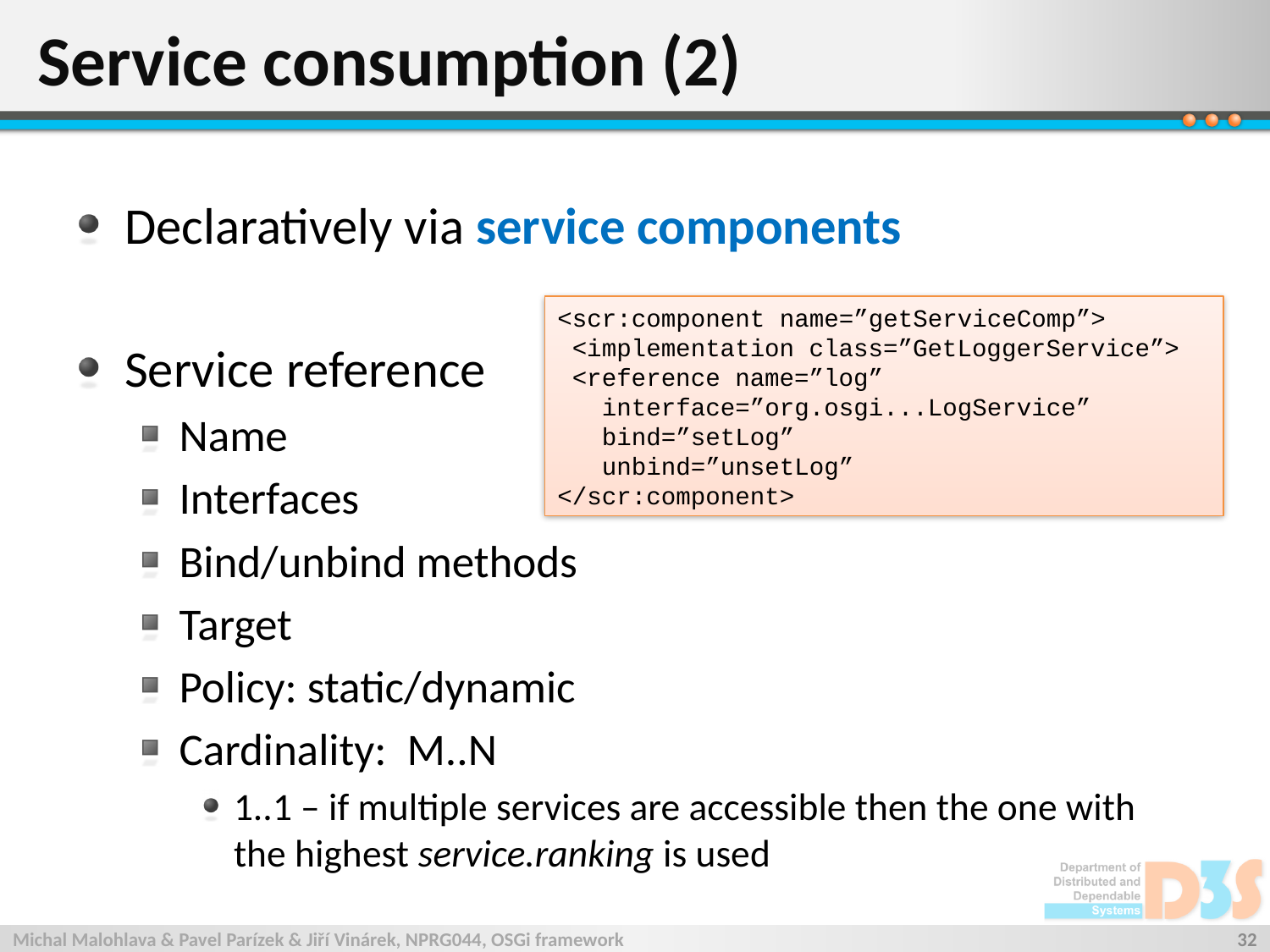

# Service consumption (2)
Declaratively via service components

Service reference
Name
Interfaces
Bind/unbind methods
Target
Policy: static/dynamic
Cardinality:  M..N
1..1 – if multiple services are accessible then the one with the highest service.ranking is used
<scr:component name=”getServiceComp”>
 <implementation class=”GetLoggerService”>
 <reference name=”log”
   interface=”org.osgi...LogService”
   bind=”setLog”
   unbind=”unsetLog”
</scr:component>
Michal Malohlava & Pavel Parízek & Jiří Vinárek, NPRG044, OSGi framework
32